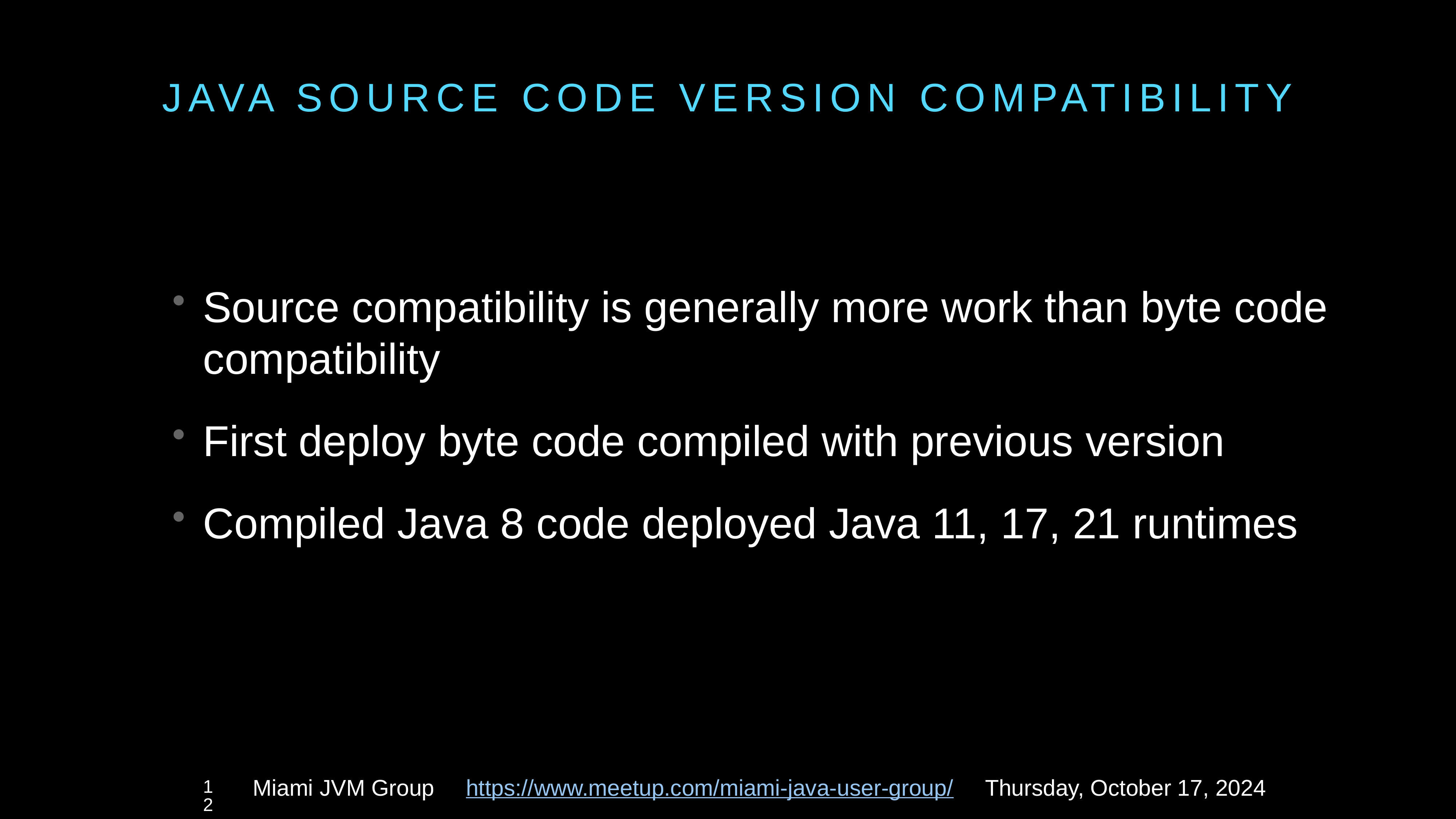

# Java Source Code Version Compatibility
Source compatibility is generally more work than byte code compatibility
First deploy byte code compiled with previous version
Compiled Java 8 code deployed Java 11, 17, 21 runtimes
Miami JVM Group     https://www.meetup.com/miami-java-user-group/     Thursday, October 17, 2024
12